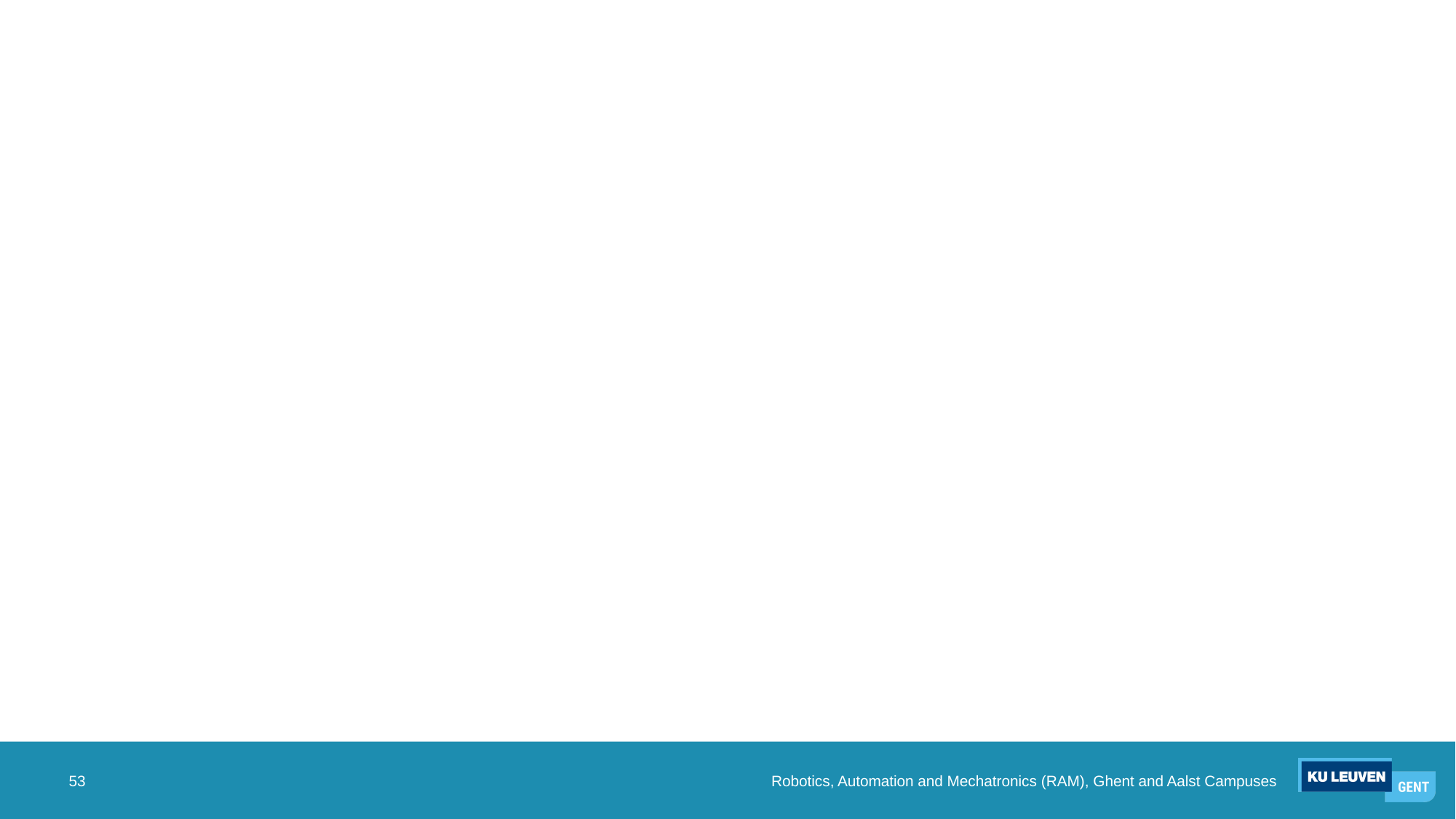

53
Robotics, Automation and Mechatronics (RAM), Ghent and Aalst Campuses